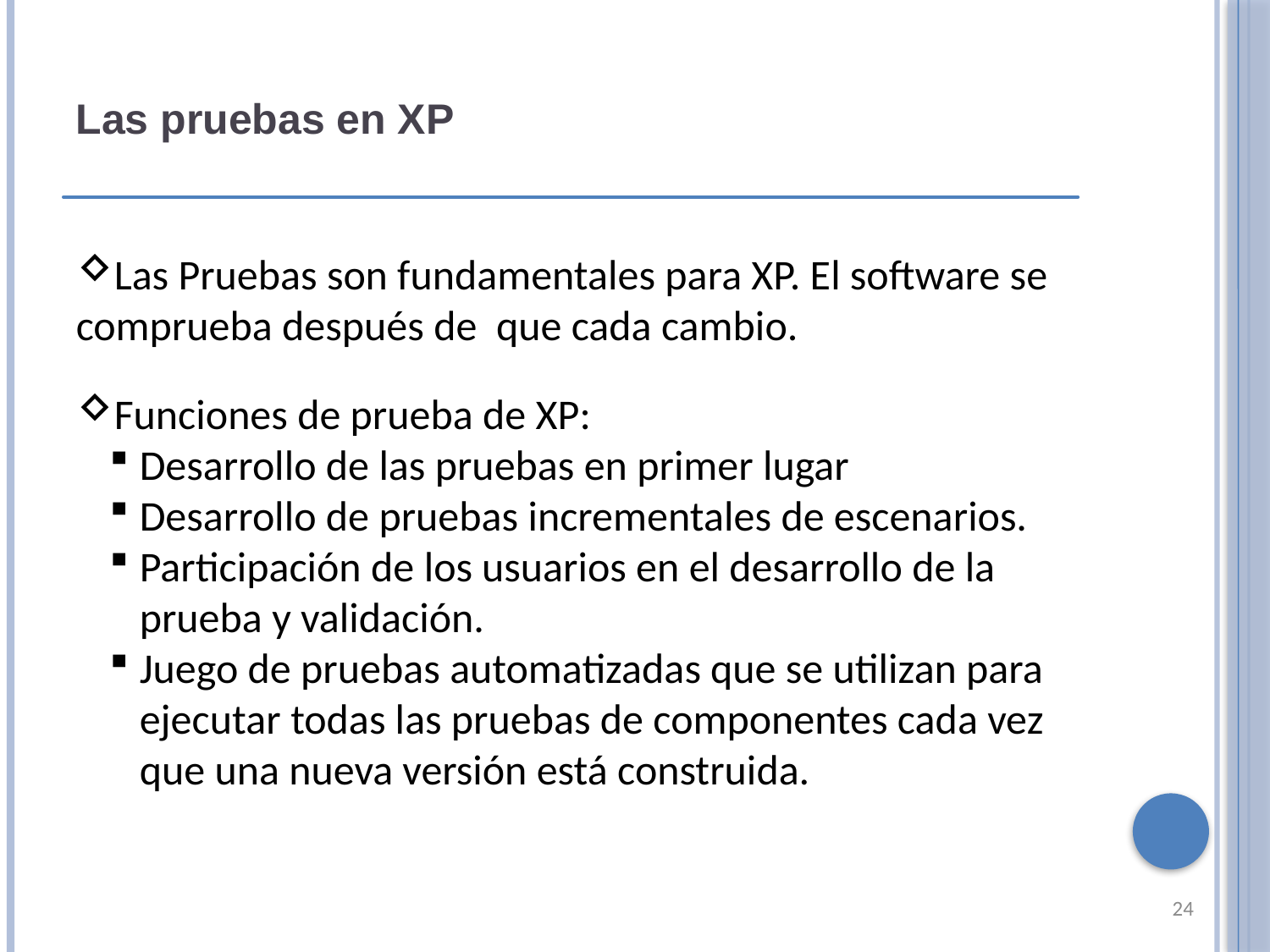

Las pruebas en XP

Las Pruebas son fundamentales para XP. El software se comprueba después de  que cada cambio.

Funciones de prueba de XP:
Desarrollo de las pruebas en primer lugar
Desarrollo de pruebas incrementales de escenarios.
Participación de los usuarios en el desarrollo de la prueba y validación.
Juego de pruebas automatizadas que se utilizan para ejecutar todas las pruebas de componentes cada vez que una nueva versión está construida.
24